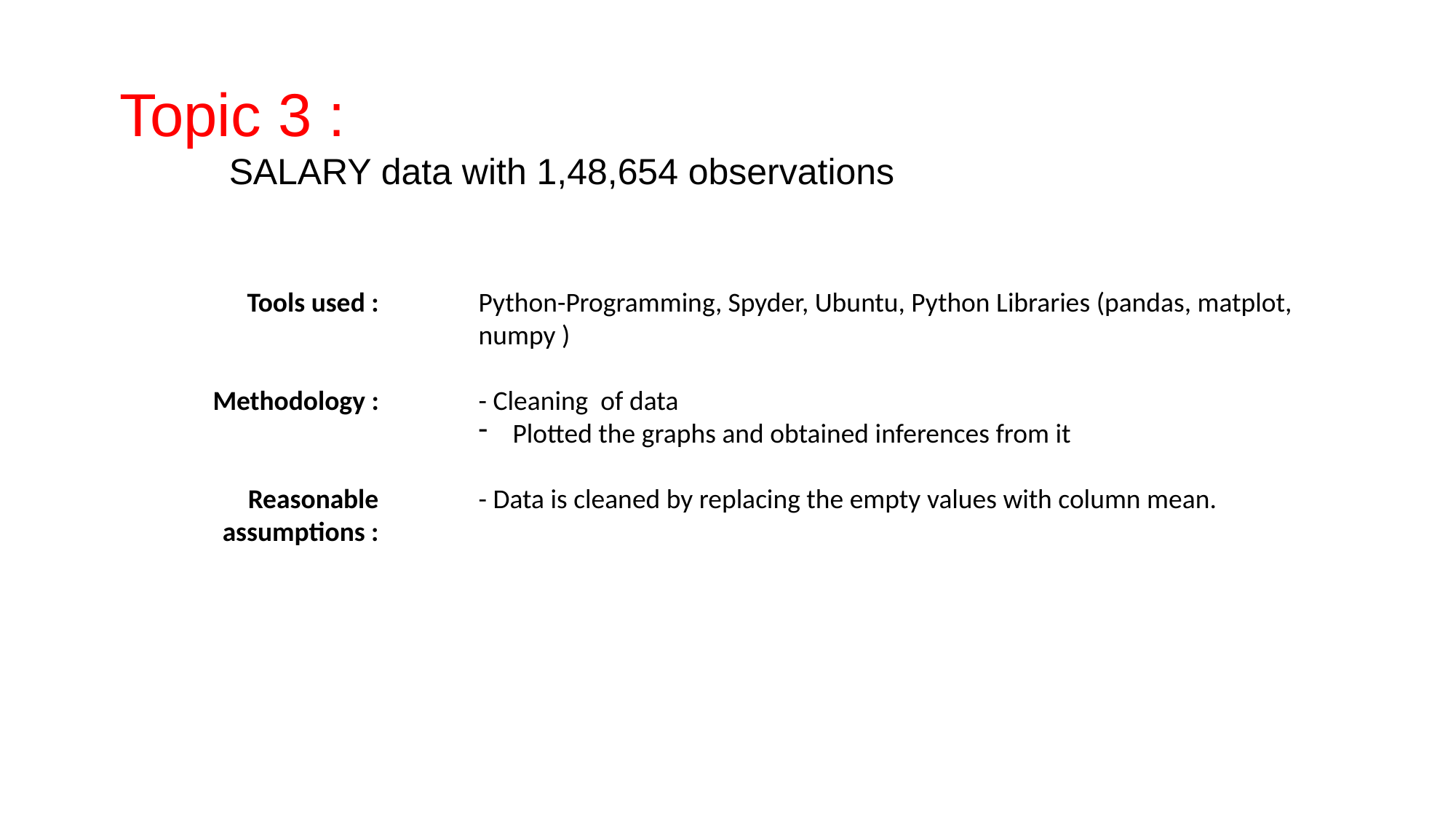

Topic 3 :
	SALARY data with 1,48,654 observations
Tools used :

Methodology :

Reasonable
assumptions :
Python-Programming, Spyder, Ubuntu, Python Libraries (pandas, matplot, numpy )
- Cleaning  of data
Plotted the graphs and obtained inferences from it

- Data is cleaned by replacing the empty values with column mean.